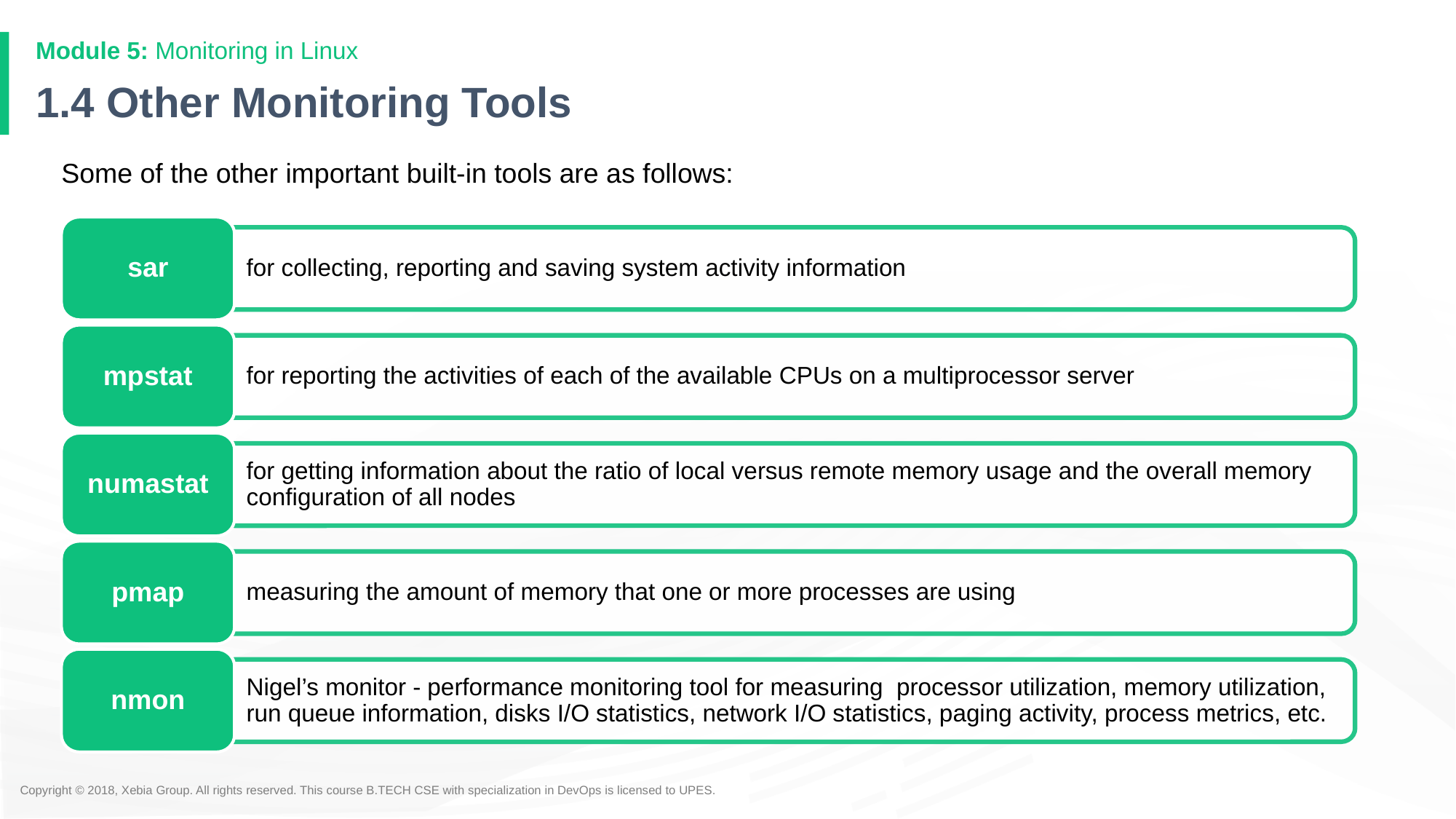

# 1.4 Other Monitoring Tools
Some of the other important built-in tools are as follows:
sar
for collecting, reporting and saving system activity information
mpstat
for reporting the activities of each of the available CPUs on a multiprocessor server
numastat
for getting information about the ratio of local versus remote memory usage and the overall memory configuration of all nodes
pmap
measuring the amount of memory that one or more processes are using
nmon
Nigel’s monitor - performance monitoring tool for measuring  processor utilization, memory utilization, run queue information, disks I/O statistics, network I/O statistics, paging activity, process metrics, etc.